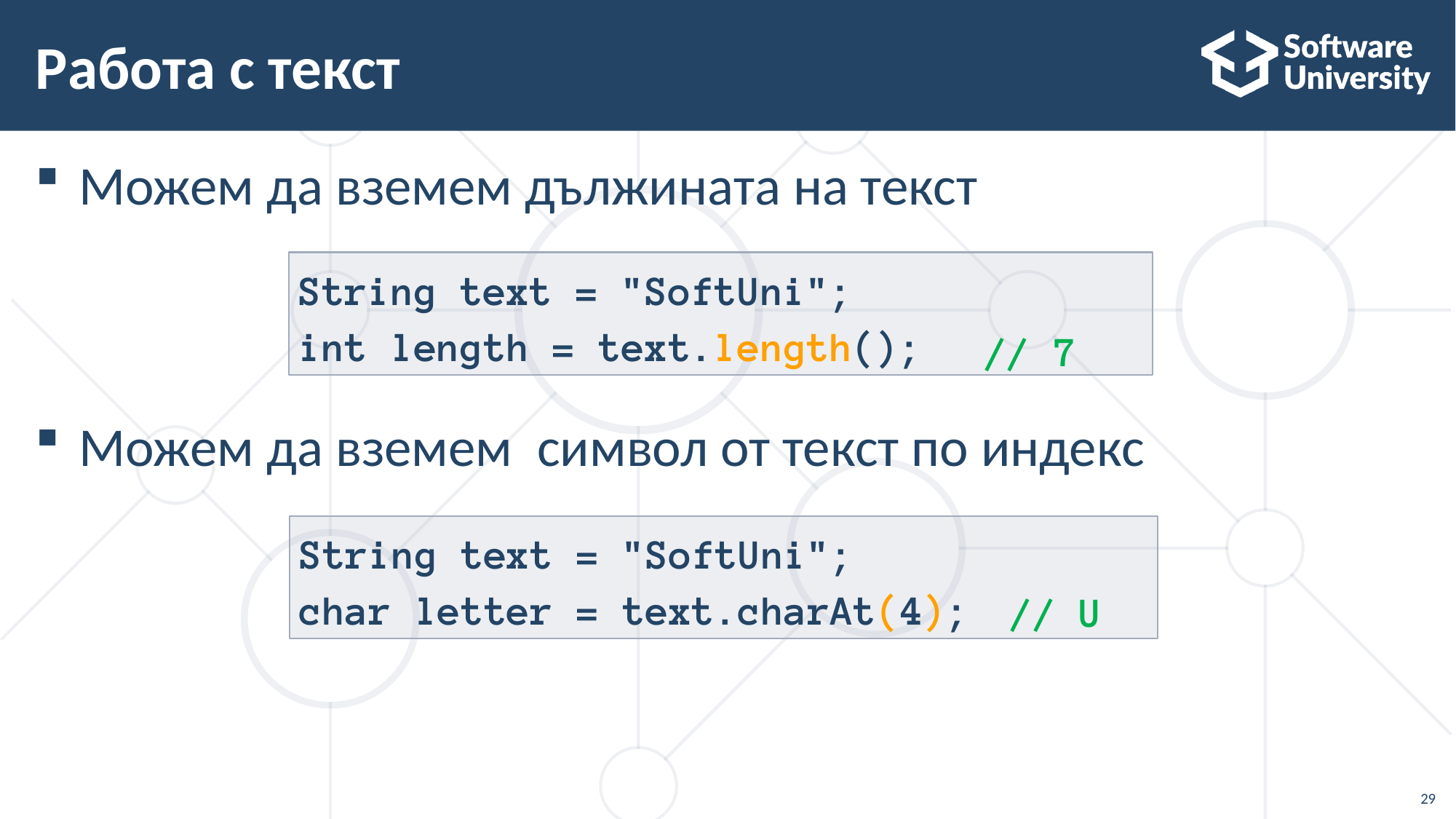

# Работа с текст
Можем да вземем дължината на текст

Можем да вземем  символ от текст по индекс

String text = "SoftUni";
int length = text.length();
// 7
String text = "SoftUni";
char letter = text.charAt(4);
// U
29